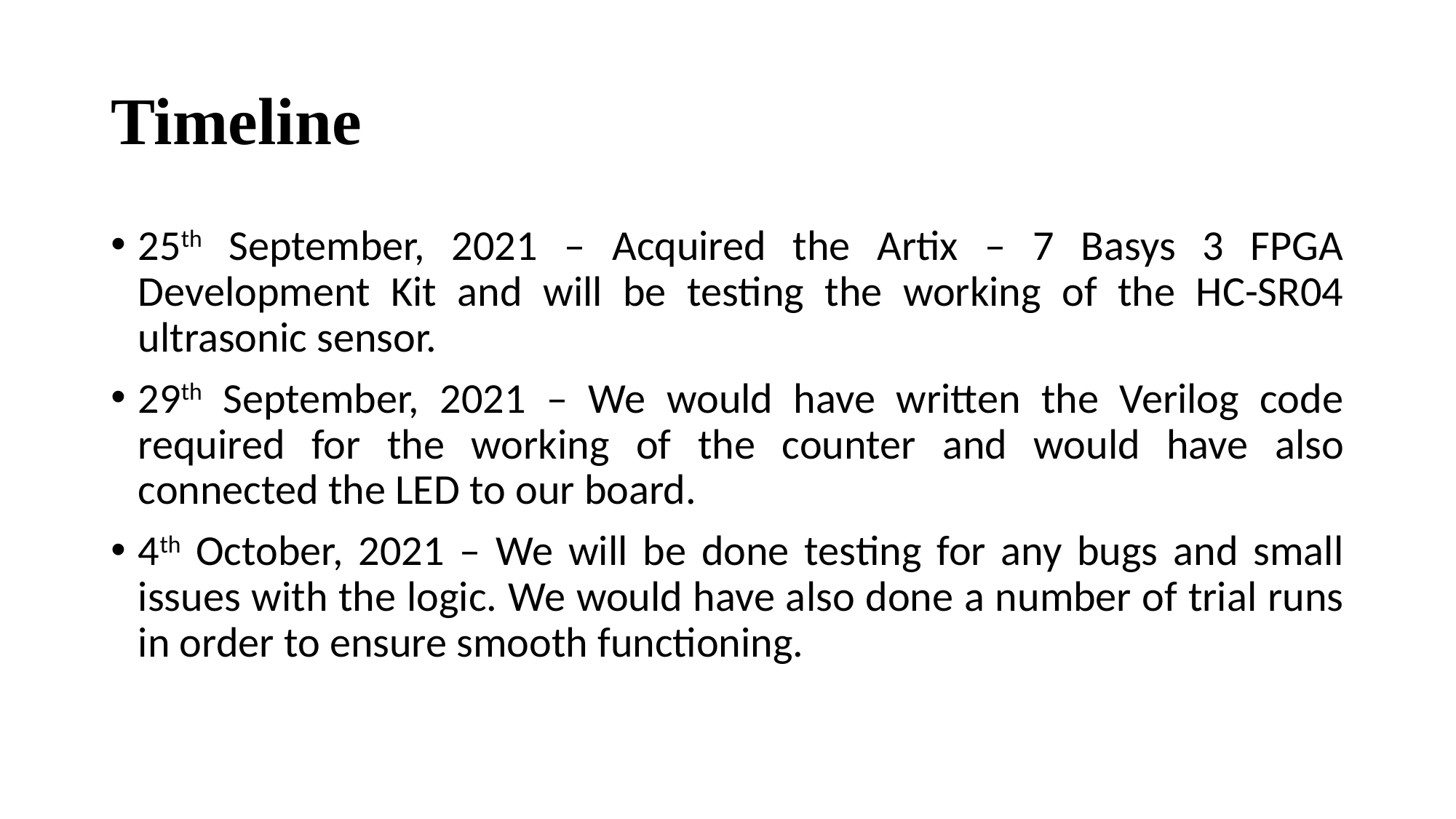

# Timeline
25th September, 2021 – Acquired the Artix – 7 Basys 3 FPGA Development Kit and will be testing the working of the HC-SR04 ultrasonic sensor.
29th September, 2021 – We would have written the Verilog code required for the working of the counter and would have also connected the LED to our board.
4th October, 2021 – We will be done testing for any bugs and small issues with the logic. We would have also done a number of trial runs in order to ensure smooth functioning.